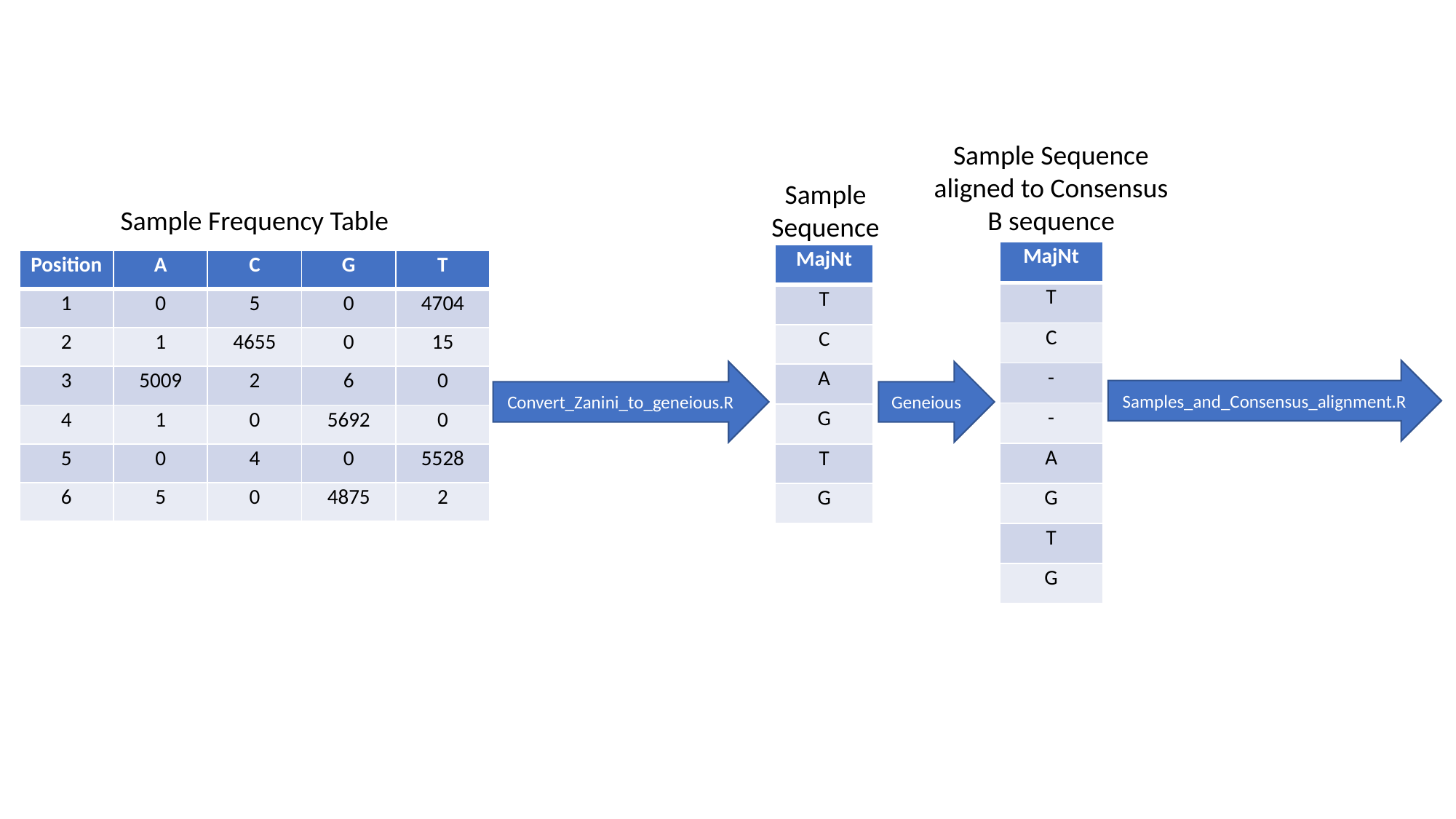

Sample Sequence aligned to Consensus B sequence
Sample Sequence
Sample Frequency Table
| MajNt |
| --- |
| T |
| C |
| - |
| - |
| A |
| G |
| T |
| G |
| MajNt |
| --- |
| T |
| C |
| A |
| G |
| T |
| G |
| Position | A | C | G | T |
| --- | --- | --- | --- | --- |
| 1 | 0 | 5 | 0 | 4704 |
| 2 | 1 | 4655 | 0 | 15 |
| 3 | 5009 | 2 | 6 | 0 |
| 4 | 1 | 0 | 5692 | 0 |
| 5 | 0 | 4 | 0 | 5528 |
| 6 | 5 | 0 | 4875 | 2 |
Samples_and_Consensus_alignment.R
Convert_Zanini_to_geneious.R
Geneious